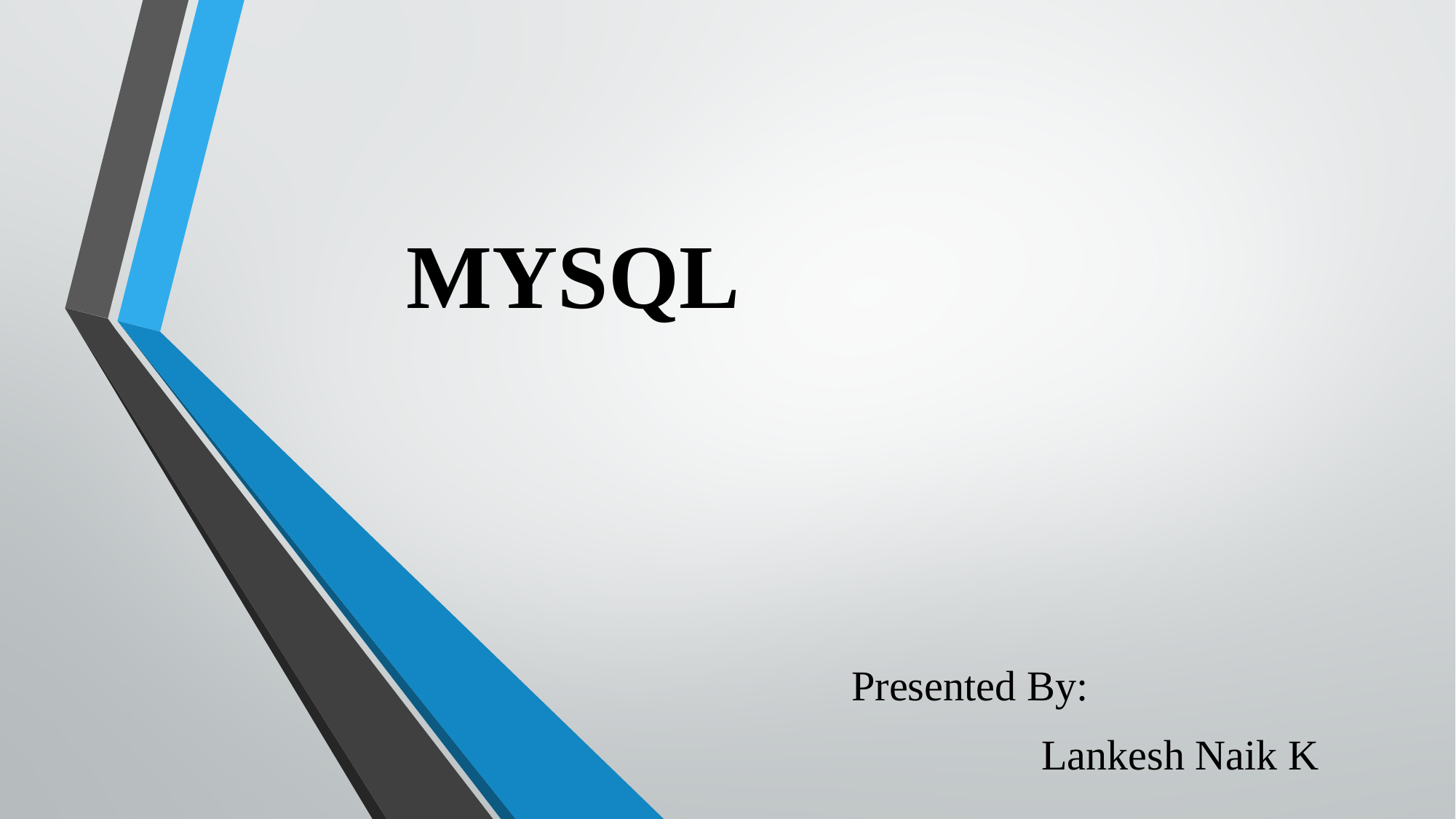

# MYSQL
Presented By:
                  Lankesh Naik K